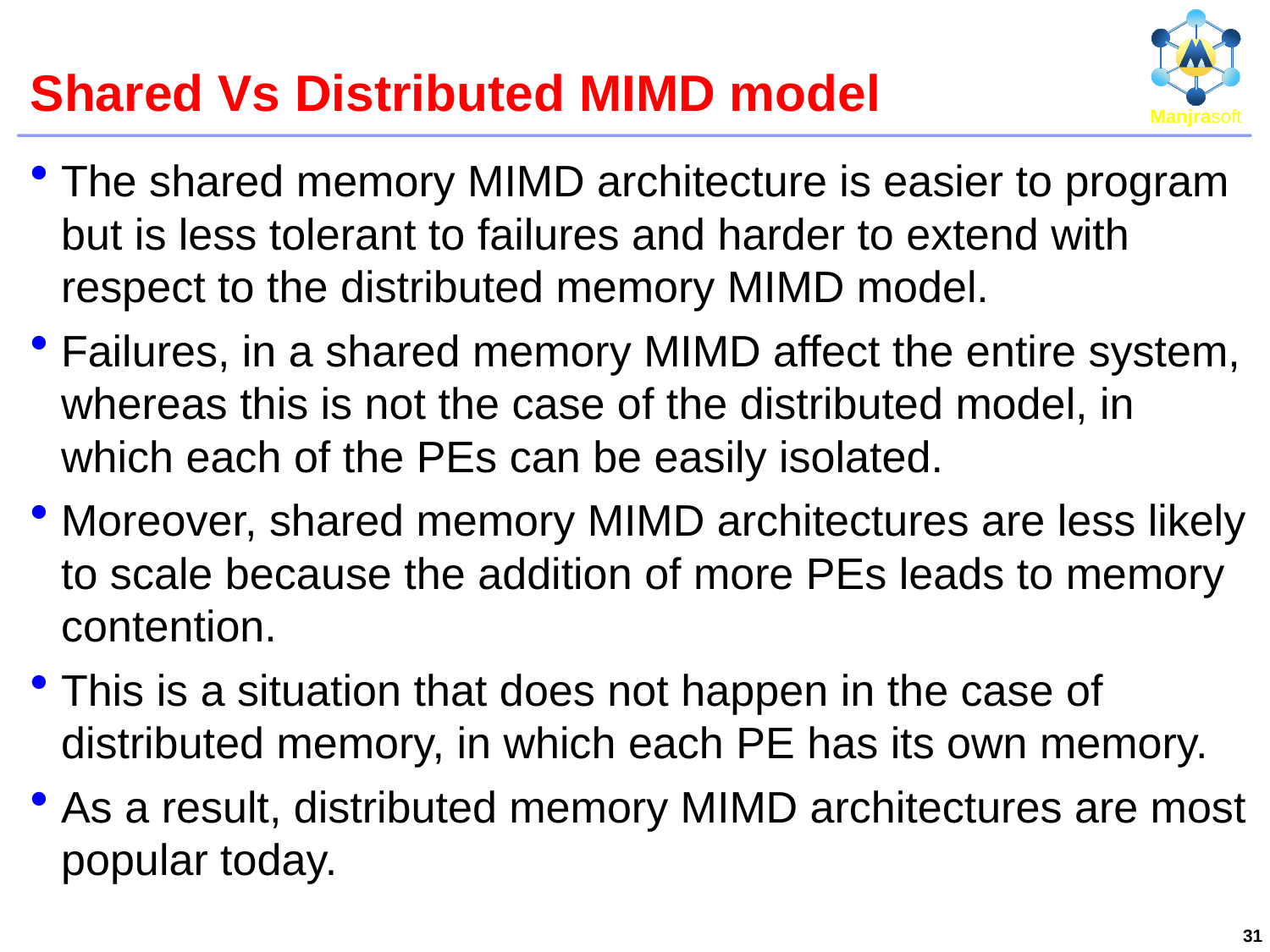

# Shared Vs Distributed MIMD model
The shared memory MIMD architecture is easier to program but is less tolerant to failures and harder to extend with respect to the distributed memory MIMD model.
Failures, in a shared memory MIMD affect the entire system, whereas this is not the case of the distributed model, in which each of the PEs can be easily isolated.
Moreover, shared memory MIMD architectures are less likely to scale because the addition of more PEs leads to memory contention.
This is a situation that does not happen in the case of distributed memory, in which each PE has its own memory.
As a result, distributed memory MIMD architectures are most popular today.
31